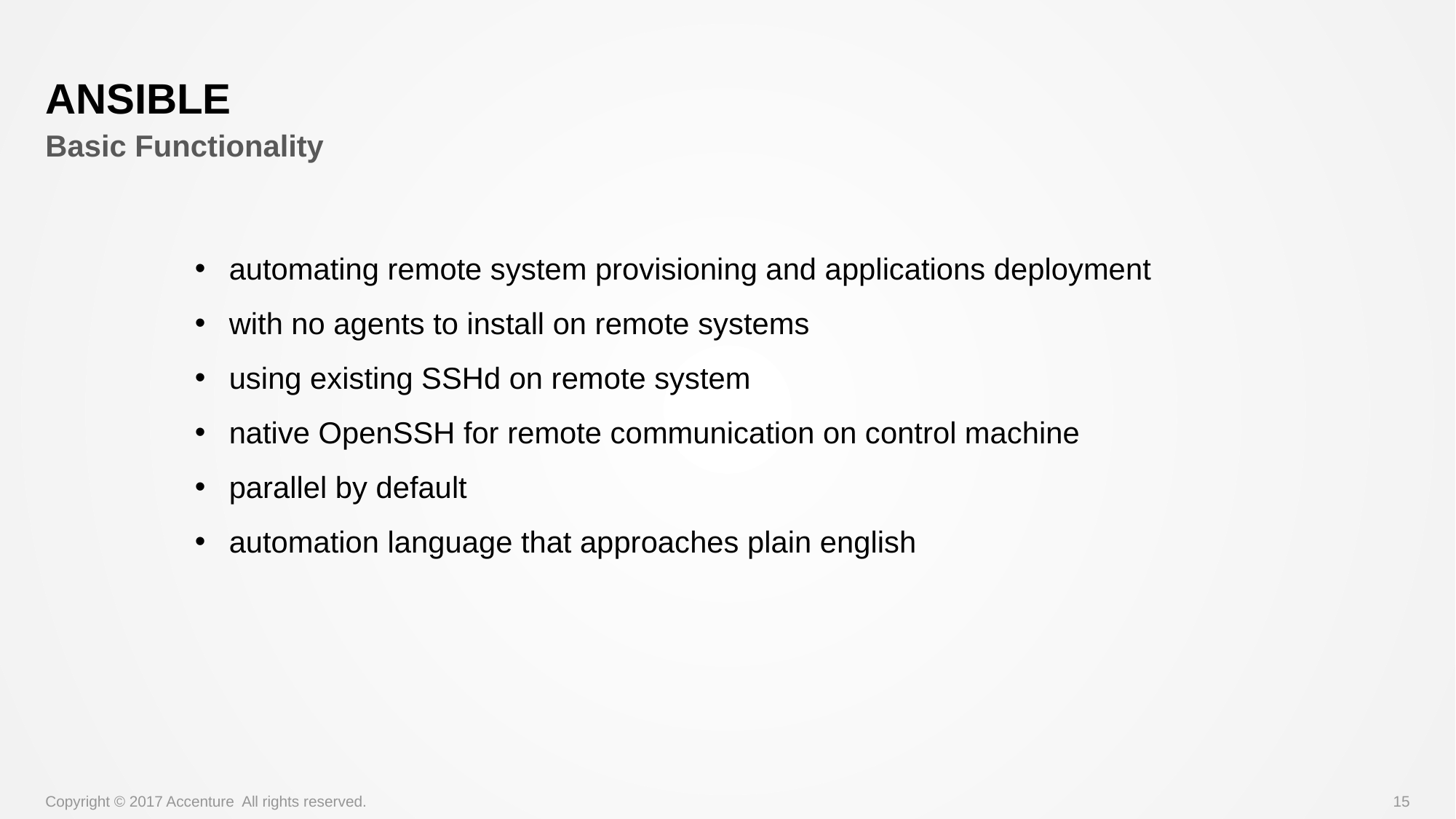

# ansible
Basic Functionality
automating remote system provisioning and applications deployment
with no agents to install on remote systems
using existing SSHd on remote system
native OpenSSH for remote communication on control machine
parallel by default
automation language that approaches plain english
Copyright © 2017 Accenture  All rights reserved.
15